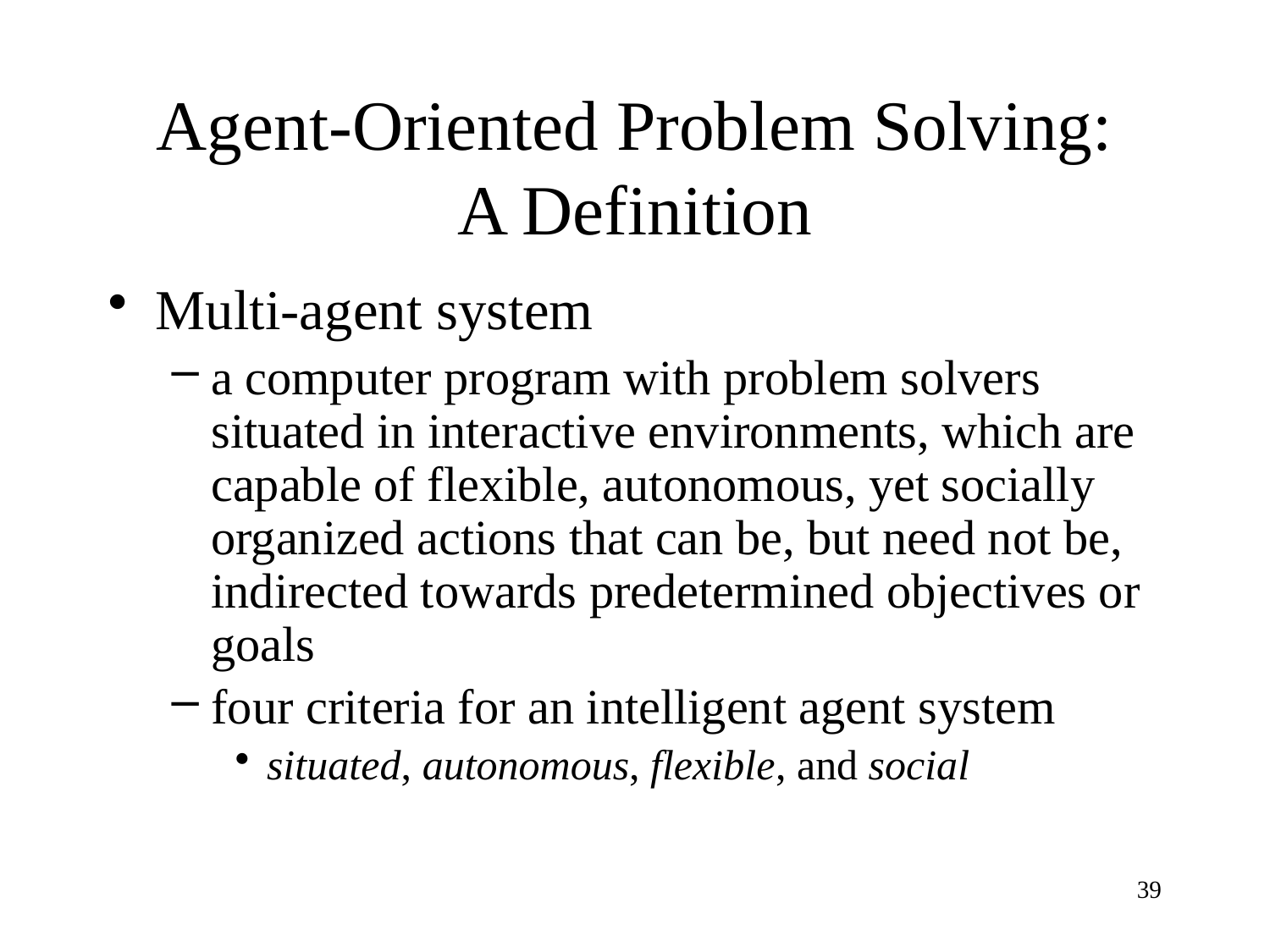

# Agent-Oriented Problem Solving: A Definition
Multi-agent system
a computer program with problem solvers situated in interactive environments, which are capable of flexible, autonomous, yet socially organized actions that can be, but need not be, indirected towards predetermined objectives or goals
four criteria for an intelligent agent system
situated, autonomous, flexible, and social

39